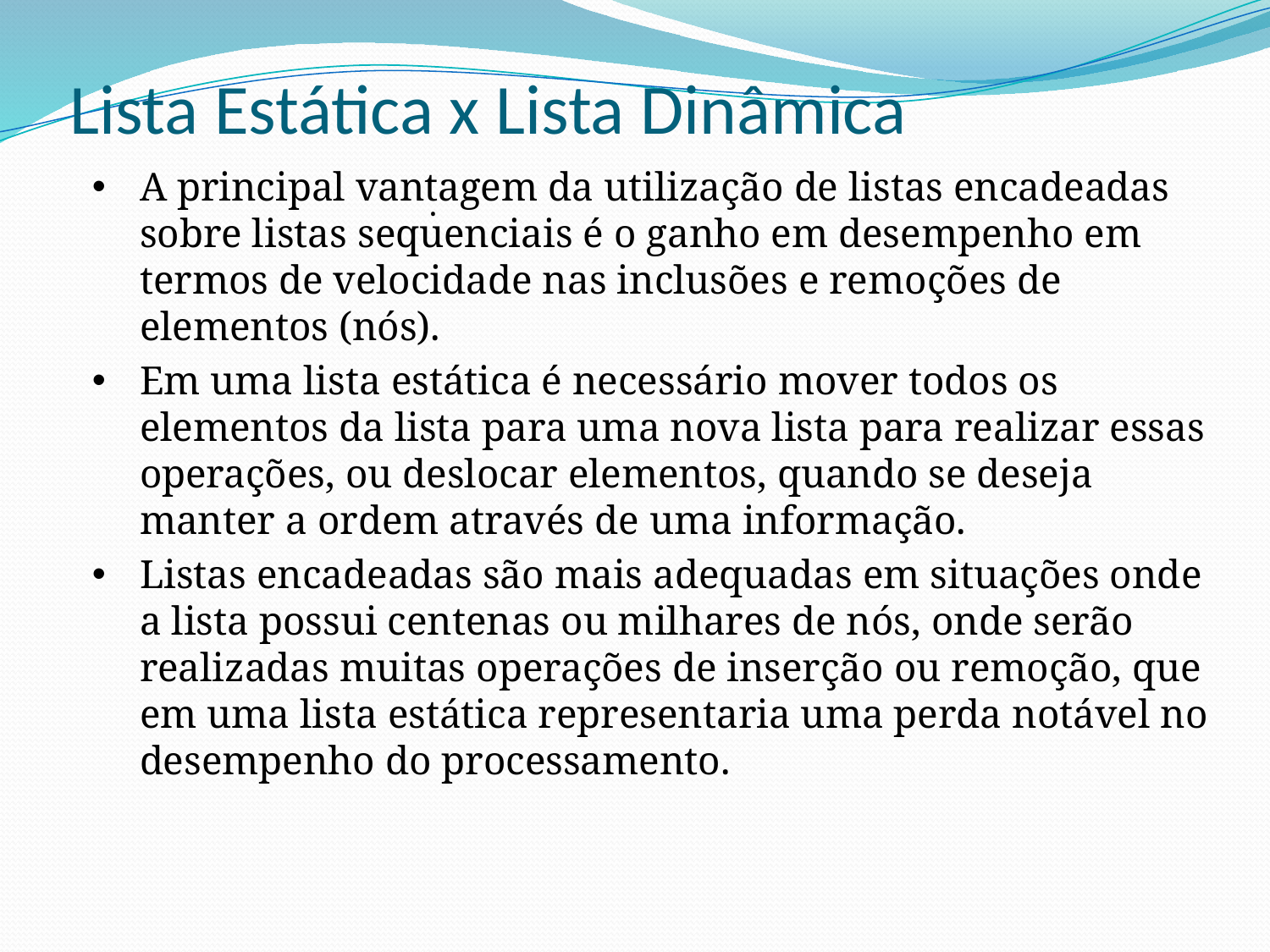

# Lista Estática x Lista Dinâmica
A principal vantagem da utilização de listas encadeadas sobre listas sequenciais é o ganho em desempenho em termos de velocidade nas inclusões e remoções de elementos (nós).
Em uma lista estática é necessário mover todos os elementos da lista para uma nova lista para realizar essas operações, ou deslocar elementos, quando se deseja manter a ordem através de uma informação.
Listas encadeadas são mais adequadas em situações onde a lista possui centenas ou milhares de nós, onde serão realizadas muitas operações de inserção ou remoção, que em uma lista estática representaria uma perda notável no desempenho do processamento.
.